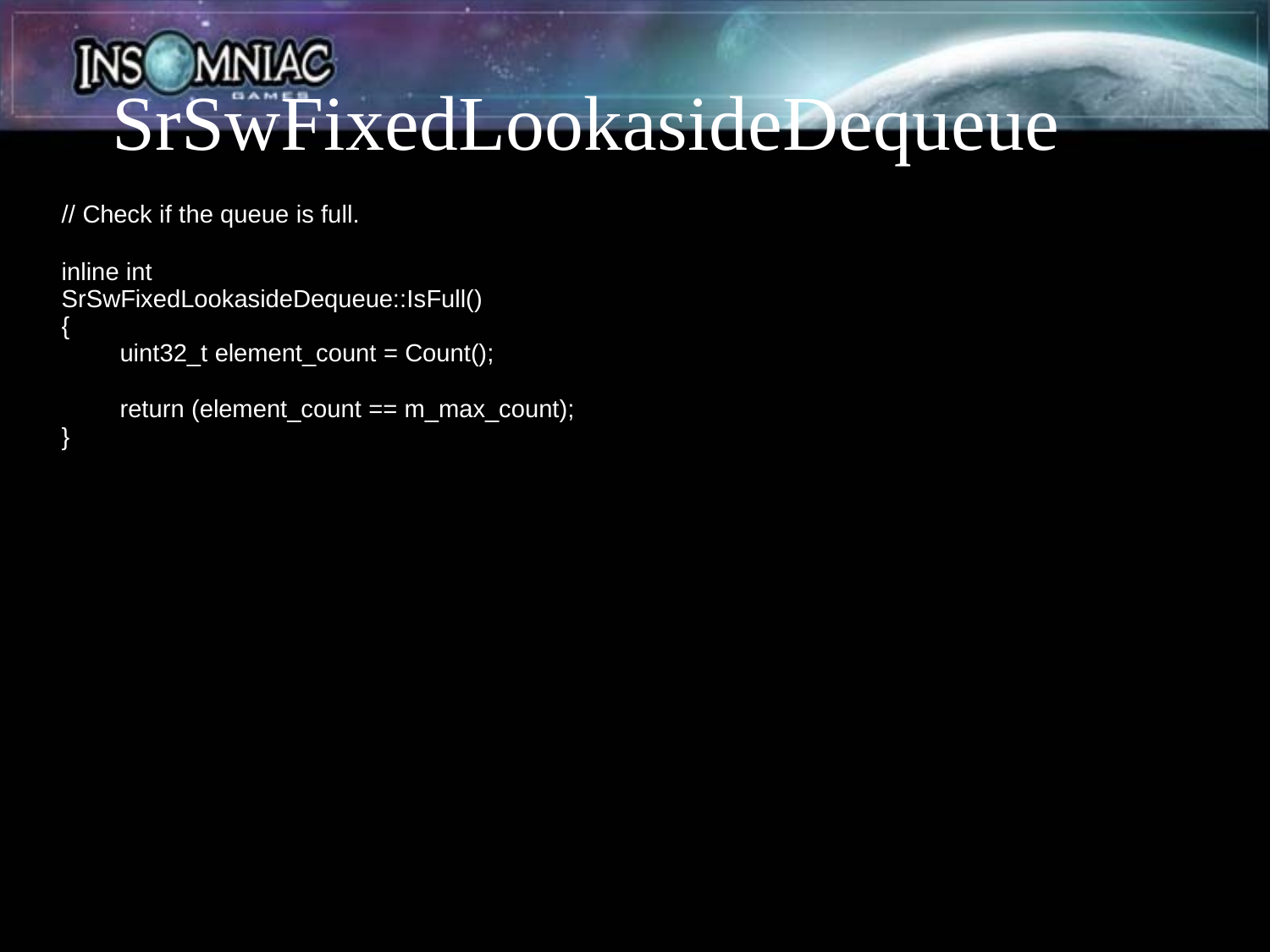

SrSwFixedLookasideDequeue
// Check if the queue is full.
inline int
SrSwFixedLookasideDequeue::IsFull()
{
uint32_t element_count = Count();
return (element_count == m_max_count);
}